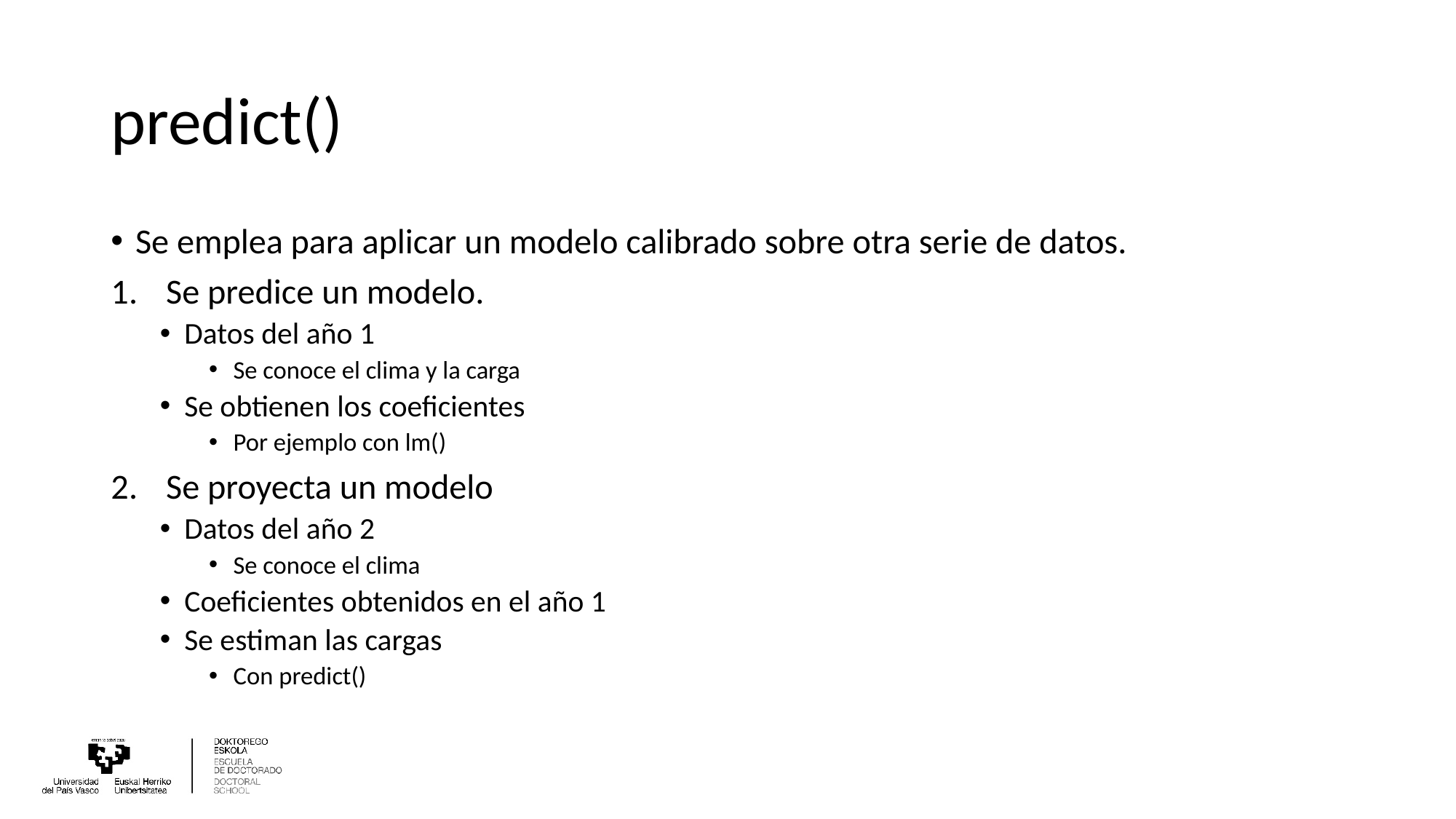

# predict()
Se emplea para aplicar un modelo calibrado sobre otra serie de datos.
Se predice un modelo.
Datos del año 1
Se conoce el clima y la carga
Se obtienen los coeficientes
Por ejemplo con lm()
Se proyecta un modelo
Datos del año 2
Se conoce el clima
Coeficientes obtenidos en el año 1
Se estiman las cargas
Con predict()